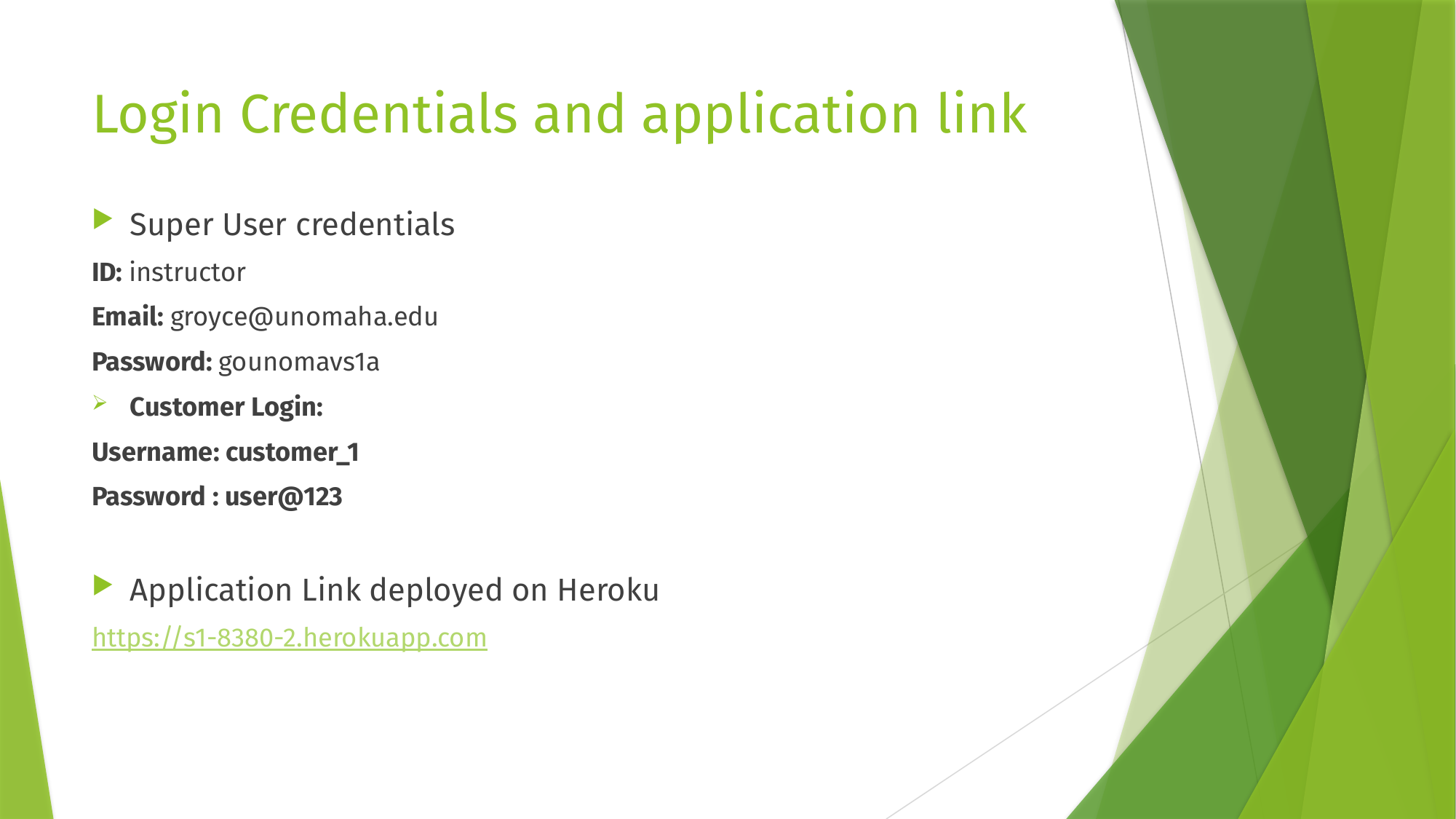

# Login Credentials and application link
Super User credentials
ID: instructor
Email: groyce@unomaha.edu
Password: gounomavs1a
Customer Login:
Username: customer_1
Password : user@123

Application Link deployed on Heroku
https://s1-8380-2.herokuapp.com